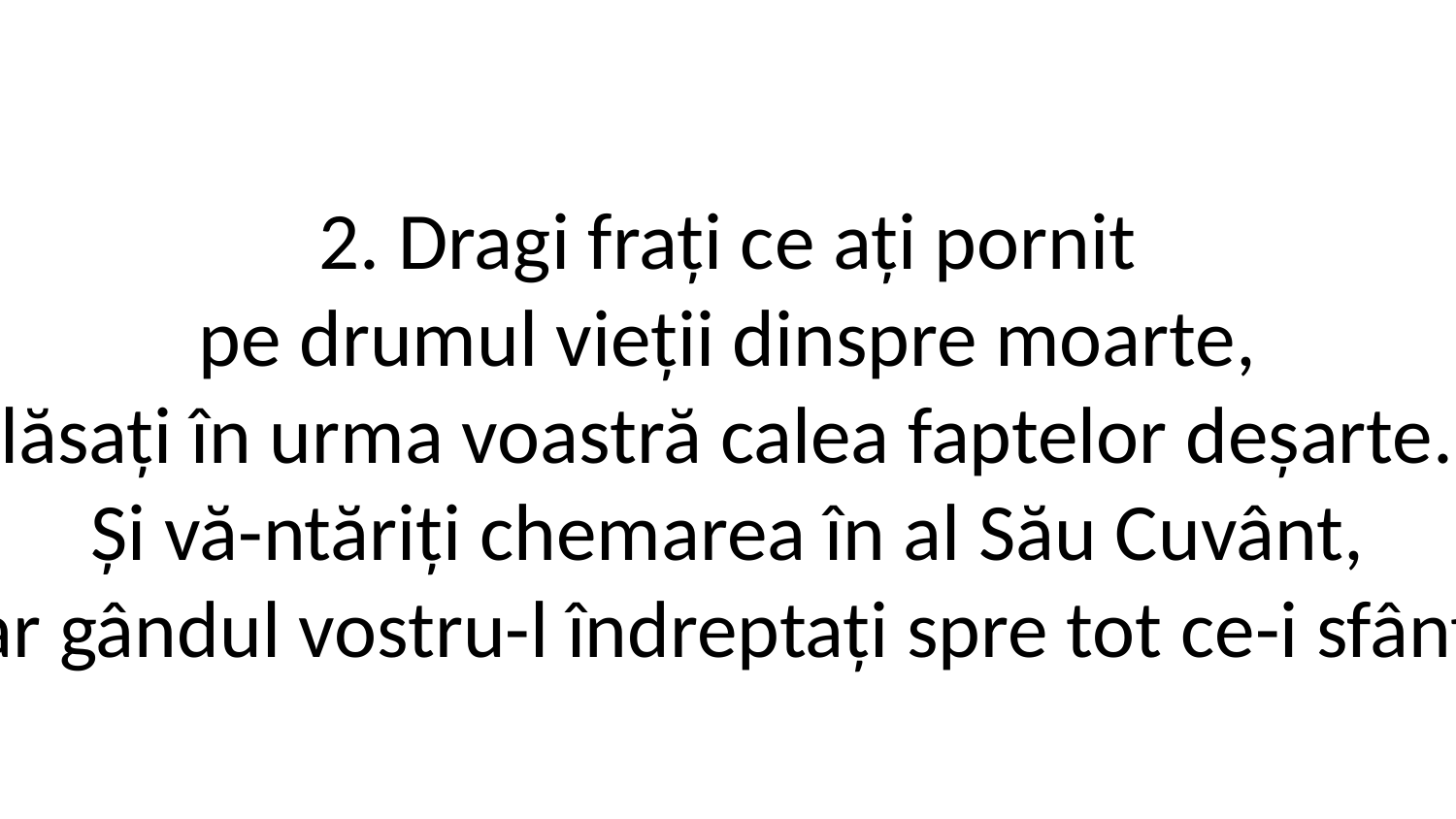

2. Dragi frați ce ați pornit
pe drumul vieții dinspre moarte,
lăsați în urma voastră calea faptelor deșarte.
Și vă-ntăriți chemarea în al Său Cuvânt,
iar gândul vostru-l îndreptați spre tot ce-i sfânt.